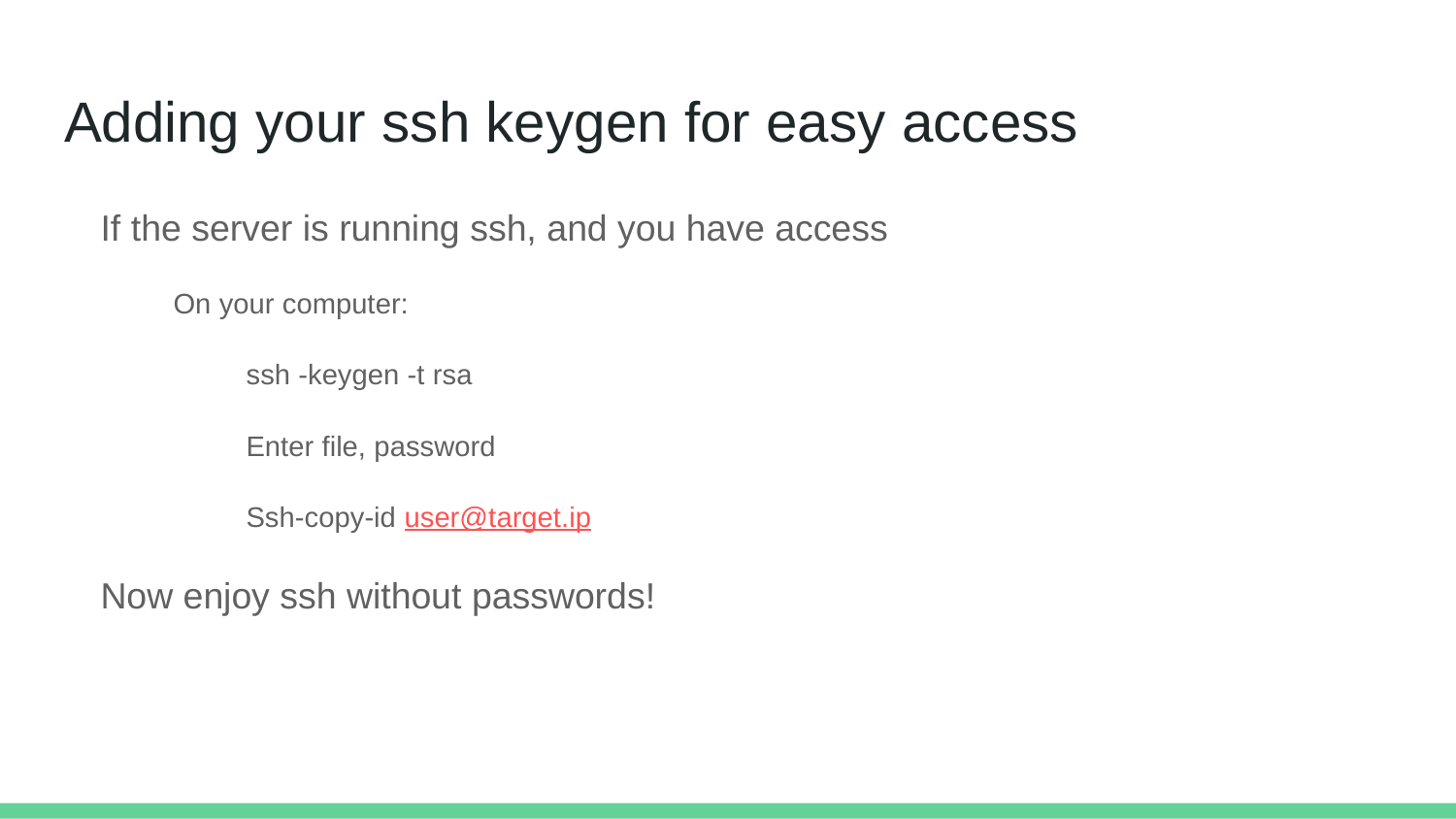

# Adding your ssh keygen for easy access
If the server is running ssh, and you have access
On your computer:
ssh -keygen -t rsa
Enter file, password
Ssh-copy-id user@target.ip
Now enjoy ssh without passwords!